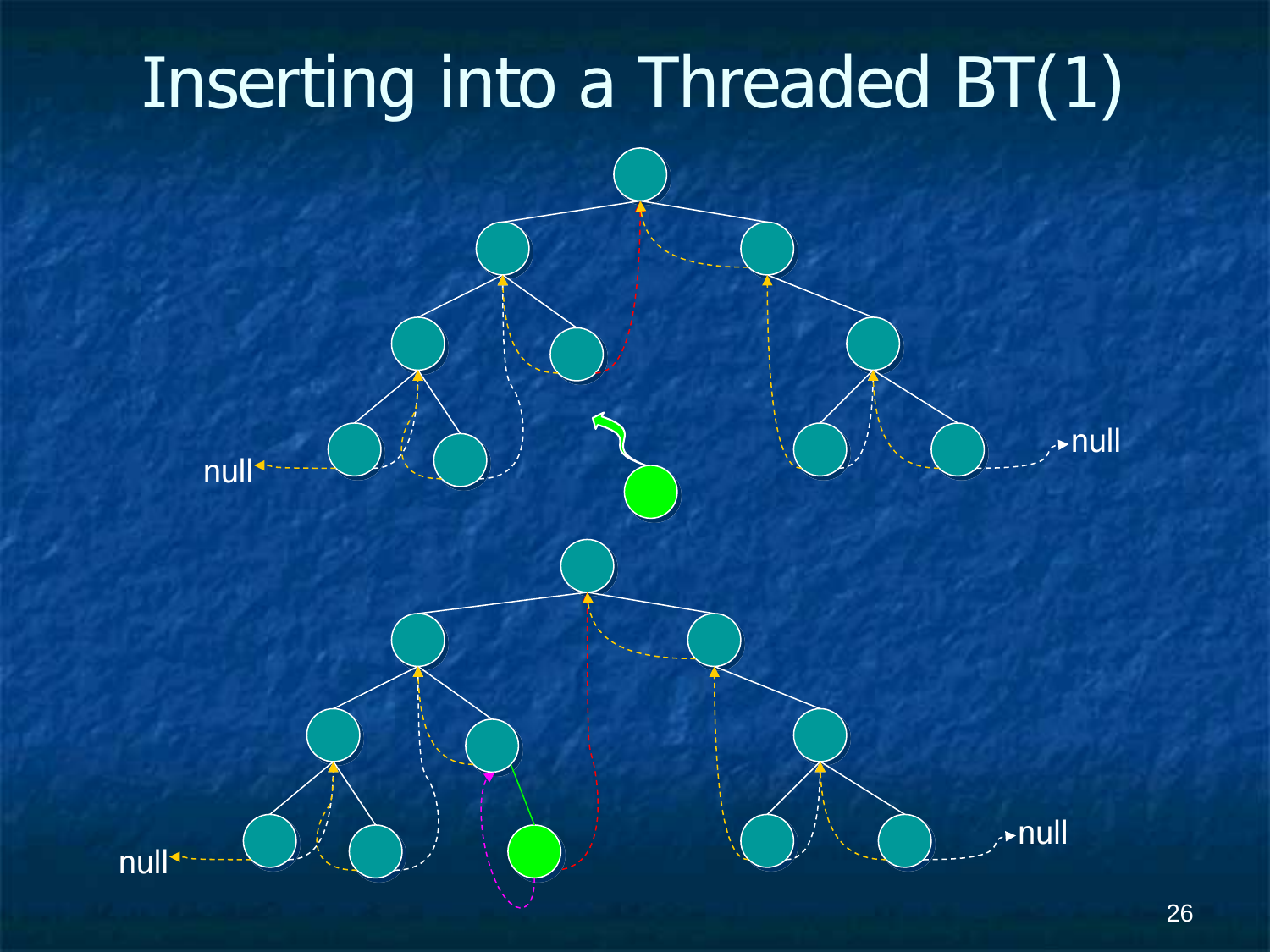

Inserting into a Threaded BT(1)

null

null

null

null
26